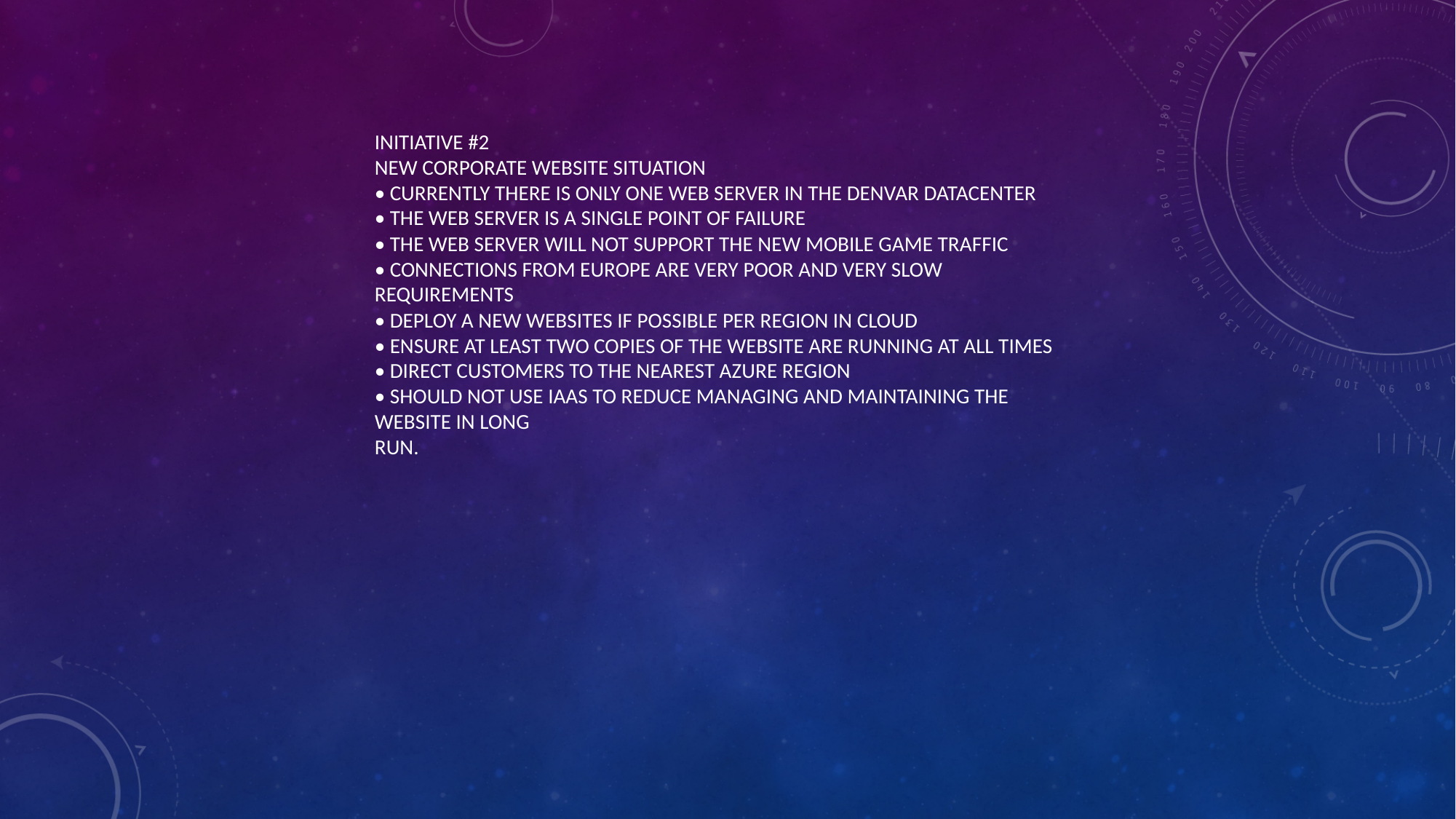

INITIATIVE #2
NEW CORPORATE WEBSITE SITUATION
• CURRENTLY THERE IS ONLY ONE WEB SERVER IN THE DENVAR DATACENTER
• THE WEB SERVER IS A SINGLE POINT OF FAILURE
• THE WEB SERVER WILL NOT SUPPORT THE NEW MOBILE GAME TRAFFIC
• CONNECTIONS FROM EUROPE ARE VERY POOR AND VERY SLOW
REQUIREMENTS
• DEPLOY A NEW WEBSITES IF POSSIBLE PER REGION IN CLOUD
• ENSURE AT LEAST TWO COPIES OF THE WEBSITE ARE RUNNING AT ALL TIMES
• DIRECT CUSTOMERS TO THE NEAREST AZURE REGION
• SHOULD NOT USE IAAS TO REDUCE MANAGING AND MAINTAINING THE WEBSITE IN LONG
RUN.